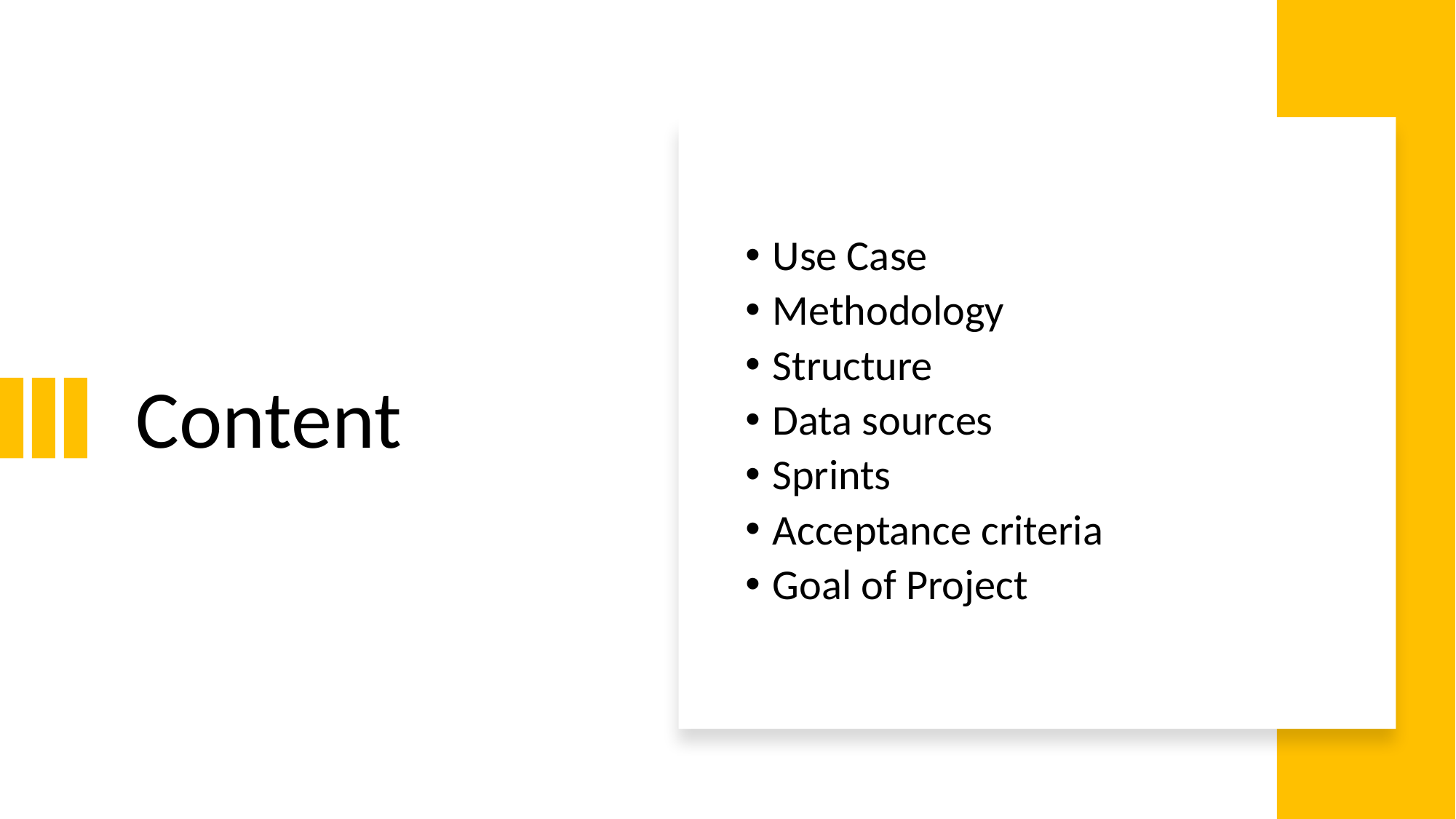

Content
Use Case
Methodology
Structure
Data sources
Sprints
Acceptance criteria
Goal of Project